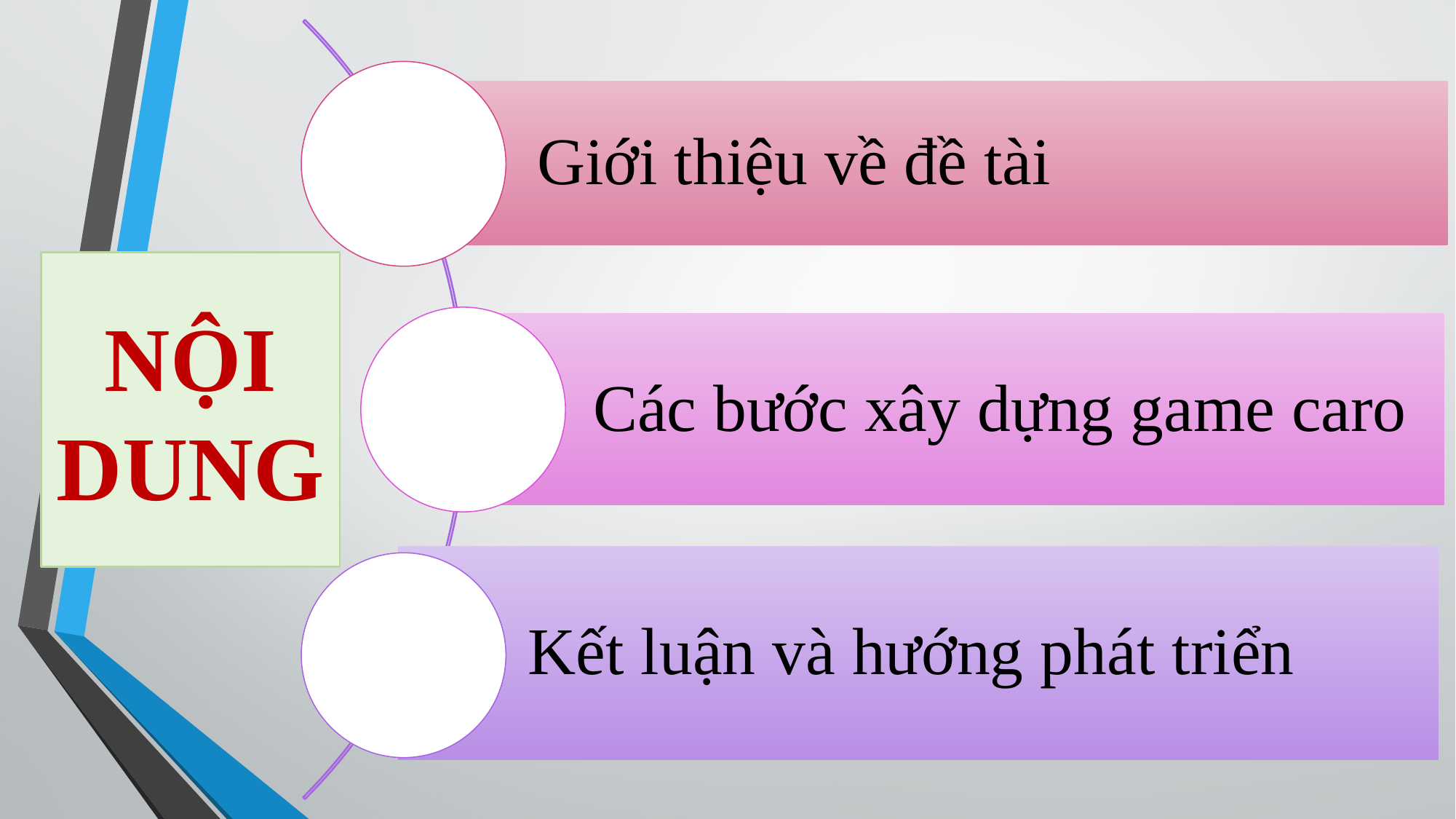

Giới thiệu về đề tài
Các bước xây dựng game caro
Kết luận và hướng phát triển
NỘI
DUNG